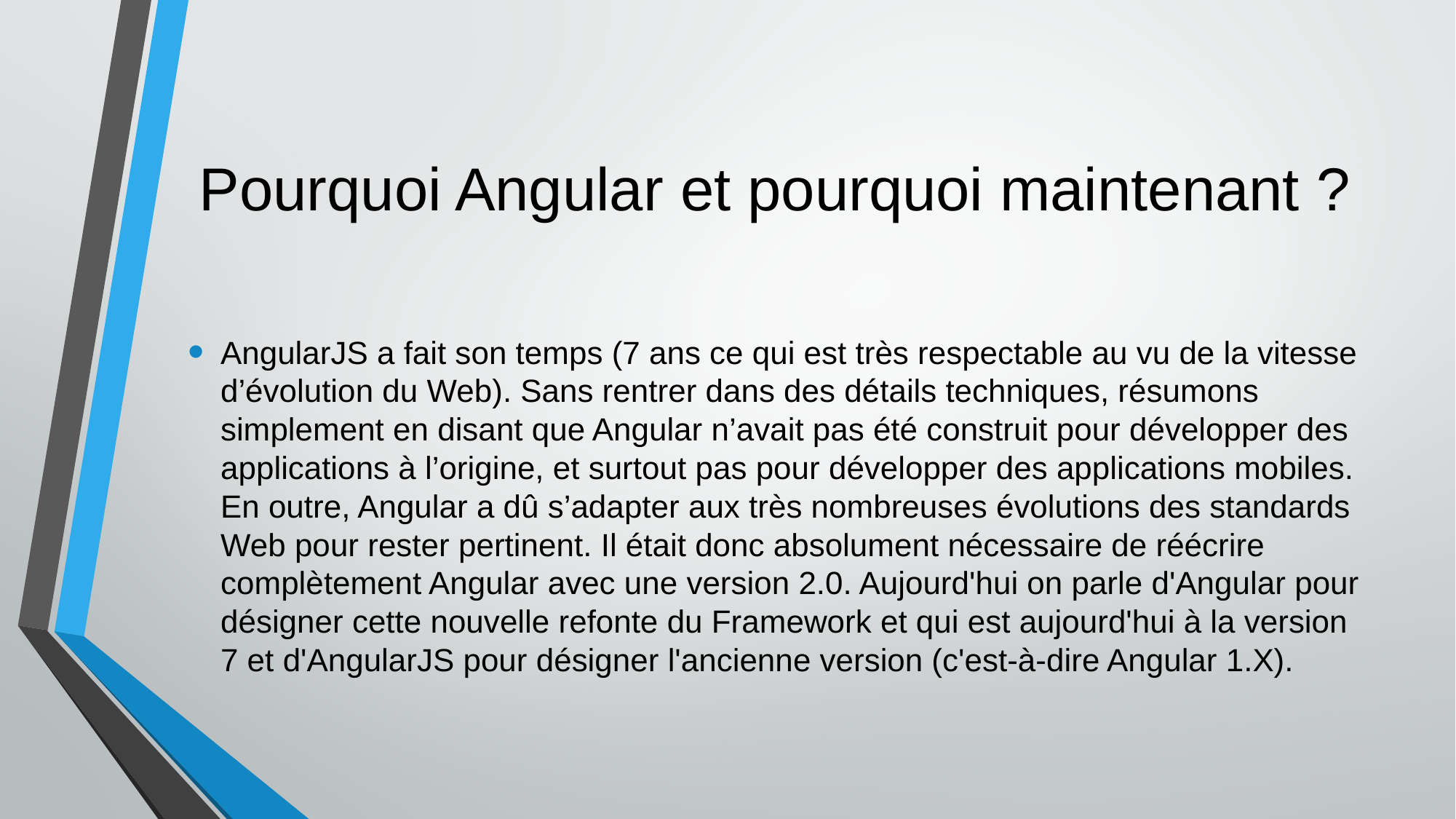

# Pourquoi Angular et pourquoi maintenant ?
AngularJS a fait son temps (7 ans ce qui est très respectable au vu de la vitesse d’évolution du Web). Sans rentrer dans des détails techniques, résumons simplement en disant que Angular n’avait pas été construit pour développer des applications à l’origine, et surtout pas pour développer des applications mobiles. En outre, Angular a dû s’adapter aux très nombreuses évolutions des standards Web pour rester pertinent. Il était donc absolument nécessaire de réécrire complètement Angular avec une version 2.0. Aujourd'hui on parle d'Angular pour désigner cette nouvelle refonte du Framework et qui est aujourd'hui à la version 7 et d'AngularJS pour désigner l'ancienne version (c'est-à-dire Angular 1.X).